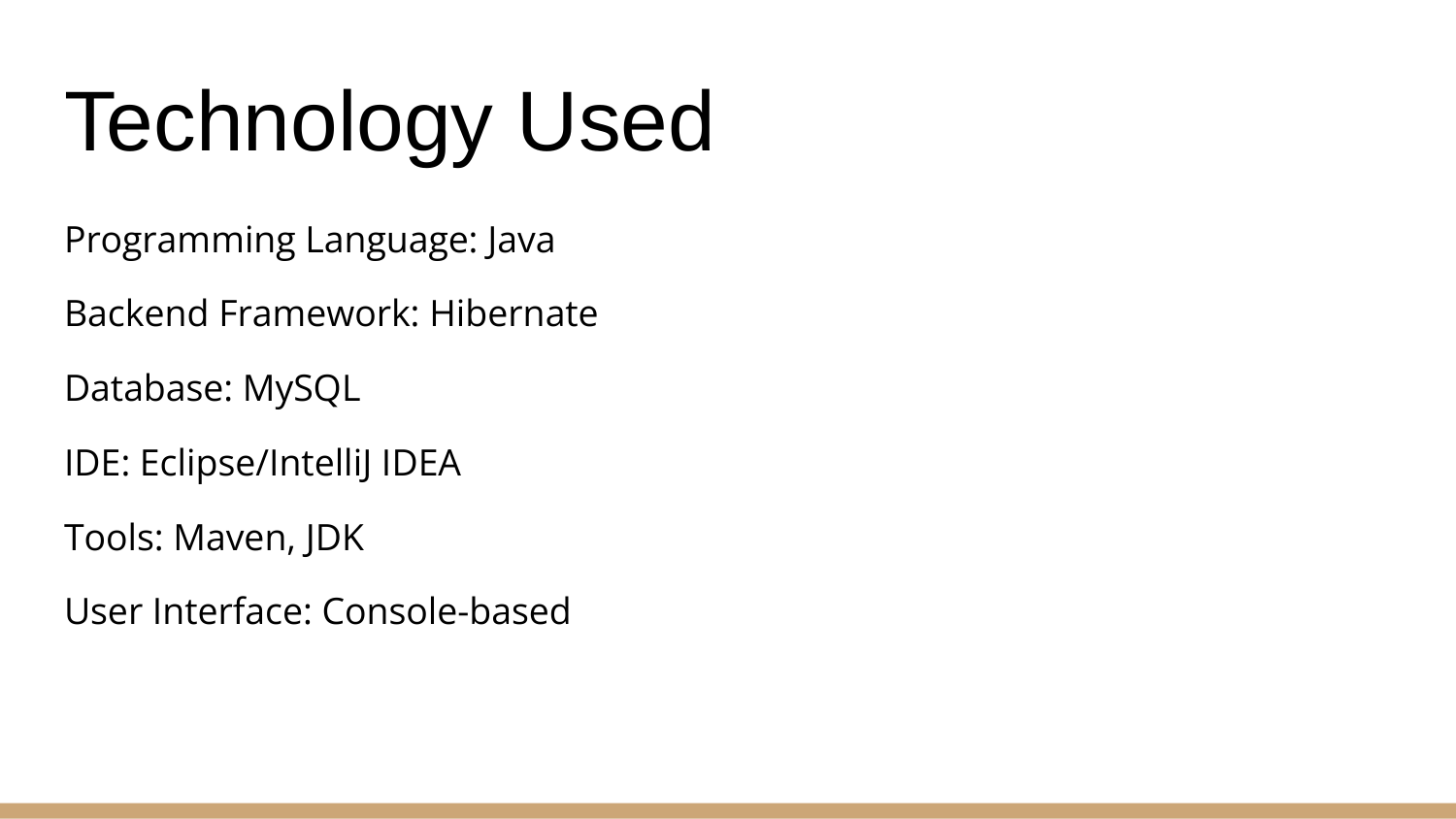

# Technology Used
Programming Language: Java
Backend Framework: Hibernate
Database: MySQL
IDE: Eclipse/IntelliJ IDEA
Tools: Maven, JDK
User Interface: Console-based